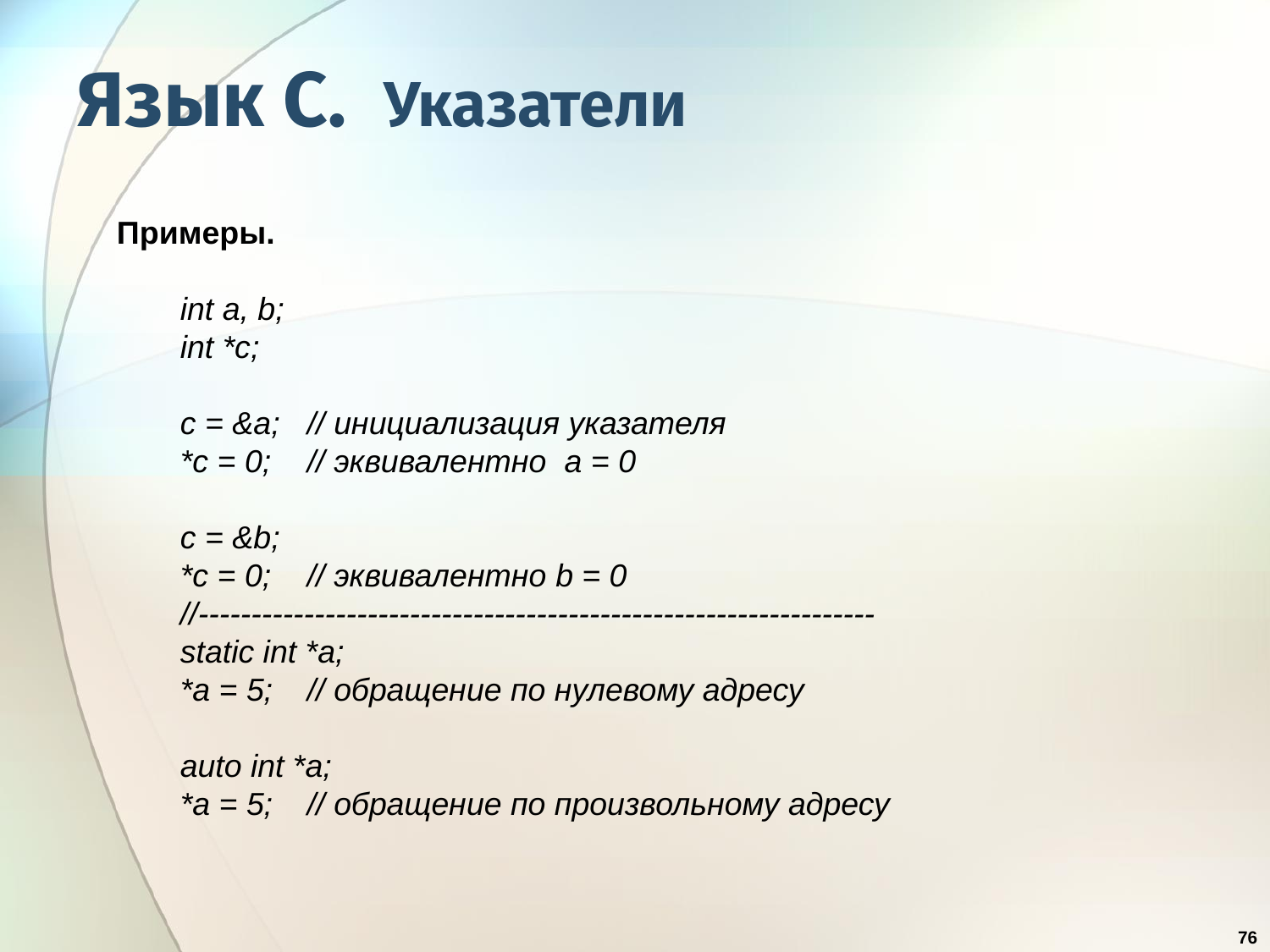

# Язык С.  Указатели
Примеры.

int a, b;
int *c;

c = &a;	// инициализация указателя
*c = 0;	// эквивалентно  a = 0

c = &b;
*c = 0;	// эквивалентно b = 0
//----------------------------------------------------------------
static int *a;
*a = 5;	// обращение по нулевому адресу

auto int *a;
*a = 5;	// обращение по произвольному адресу

76